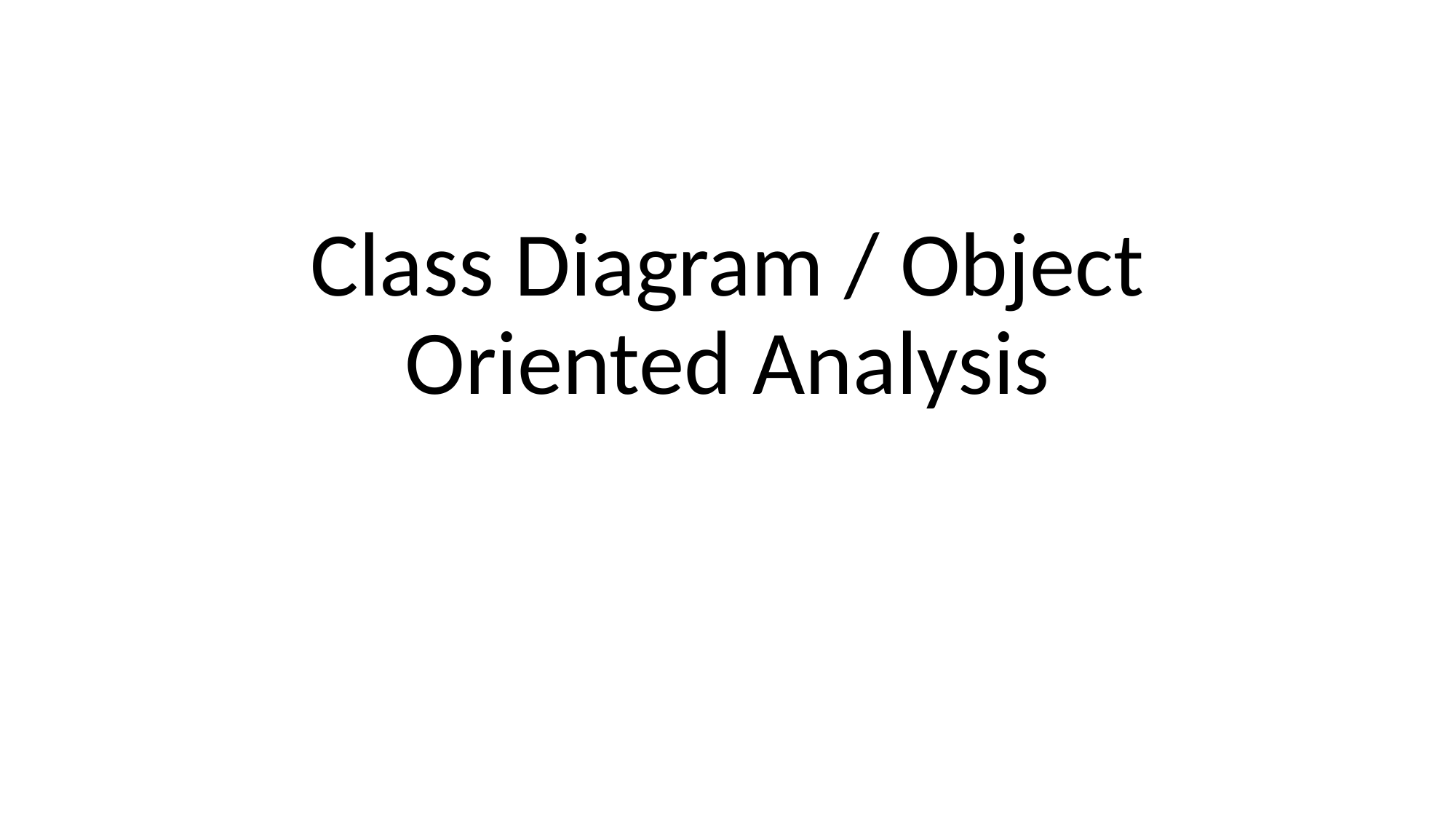

# Class Diagram / Object Oriented Analysis